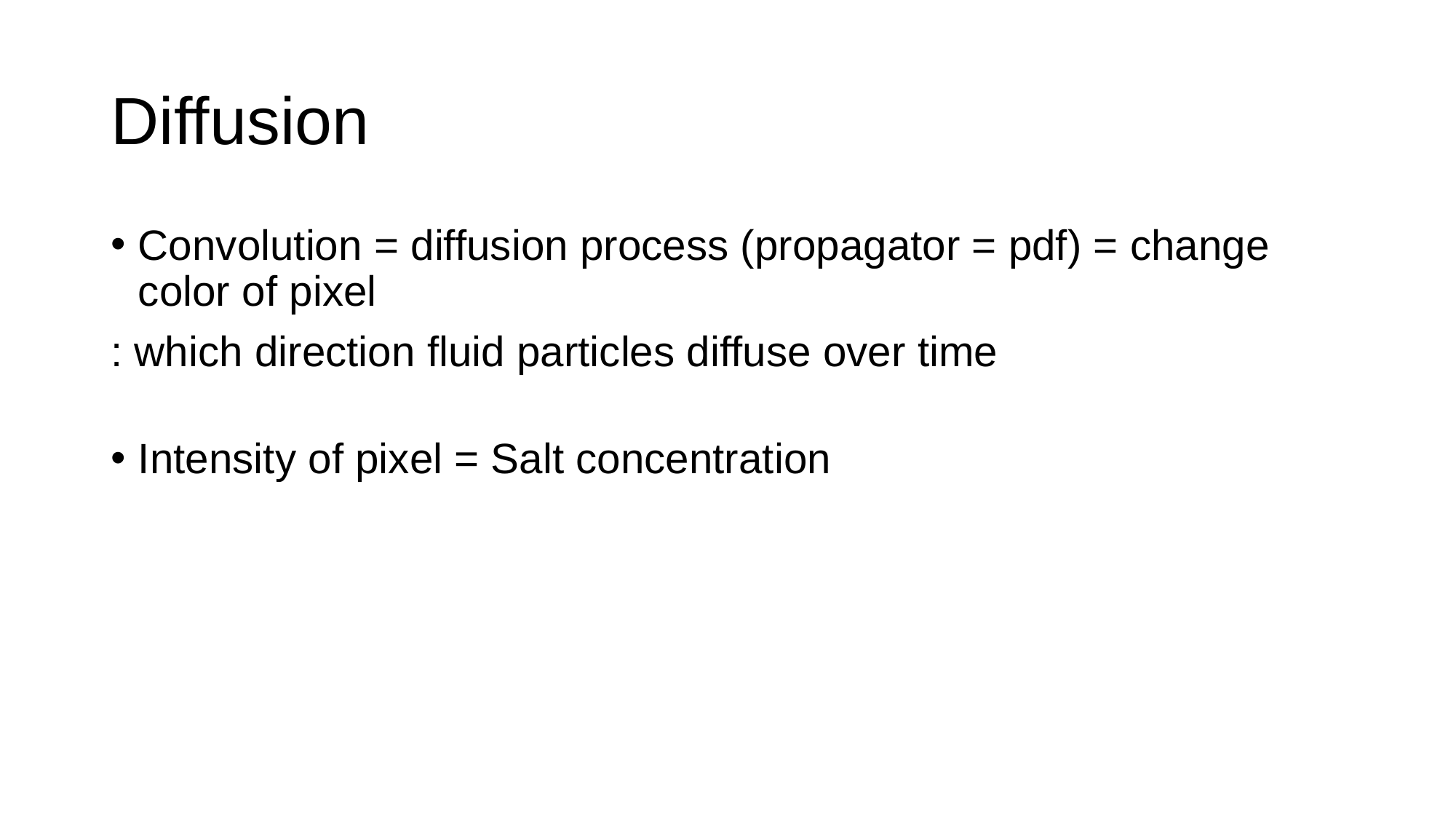

# Diffusion
Convolution = diffusion process (propagator = pdf) = change color of pixel
: which direction fluid particles diffuse over time
Intensity of pixel = Salt concentration